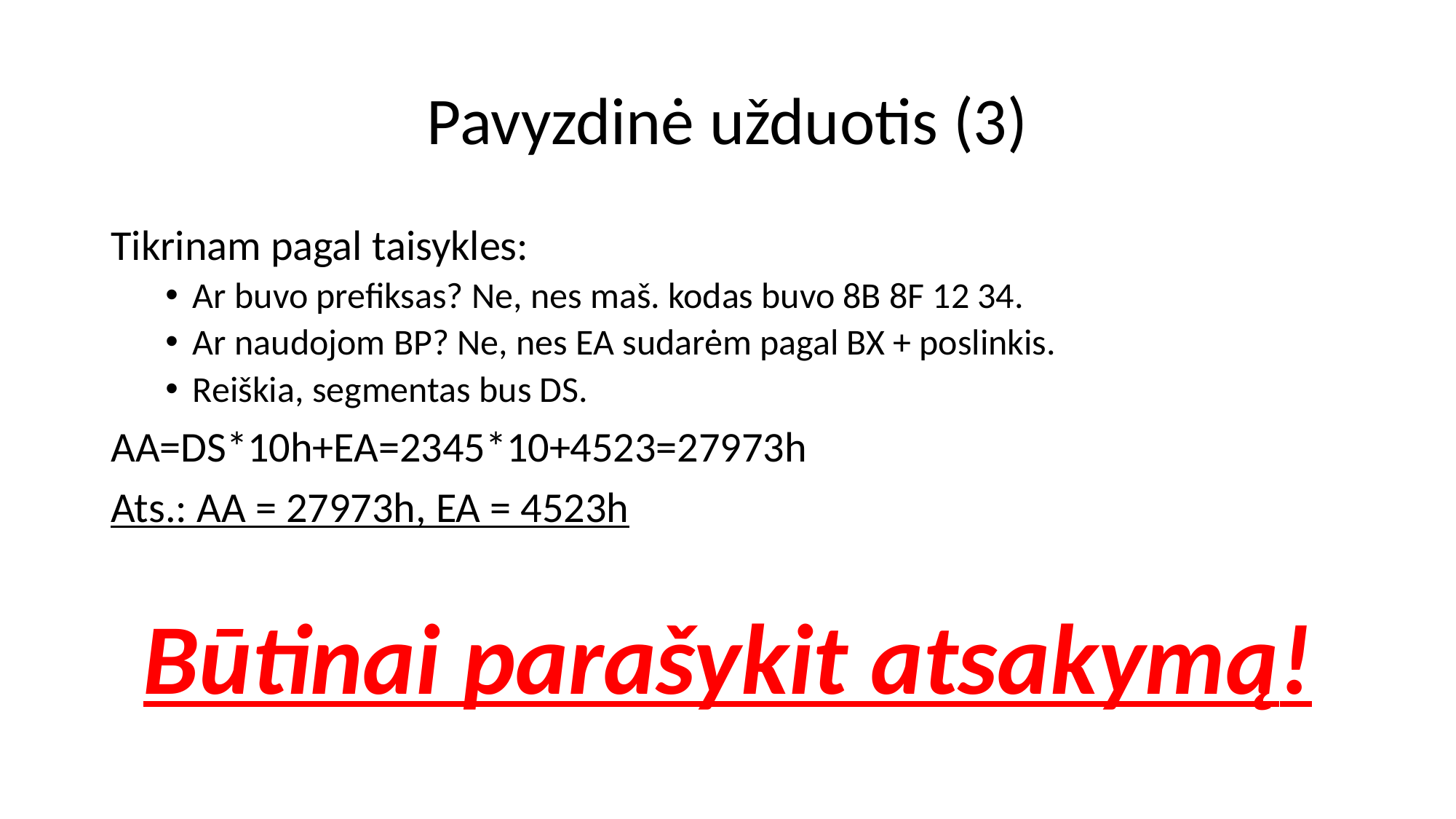

# Pavyzdinė užduotis (3)
Tikrinam pagal taisykles:
Ar buvo prefiksas? Ne, nes maš. kodas buvo 8B 8F 12 34.
Ar naudojom BP? Ne, nes EA sudarėm pagal BX + poslinkis.
Reiškia, segmentas bus DS.
AA=DS*10h+EA=2345*10+4523=27973h
Ats.: AA = 27973h, EA = 4523h

Būtinai parašykit atsakymą!